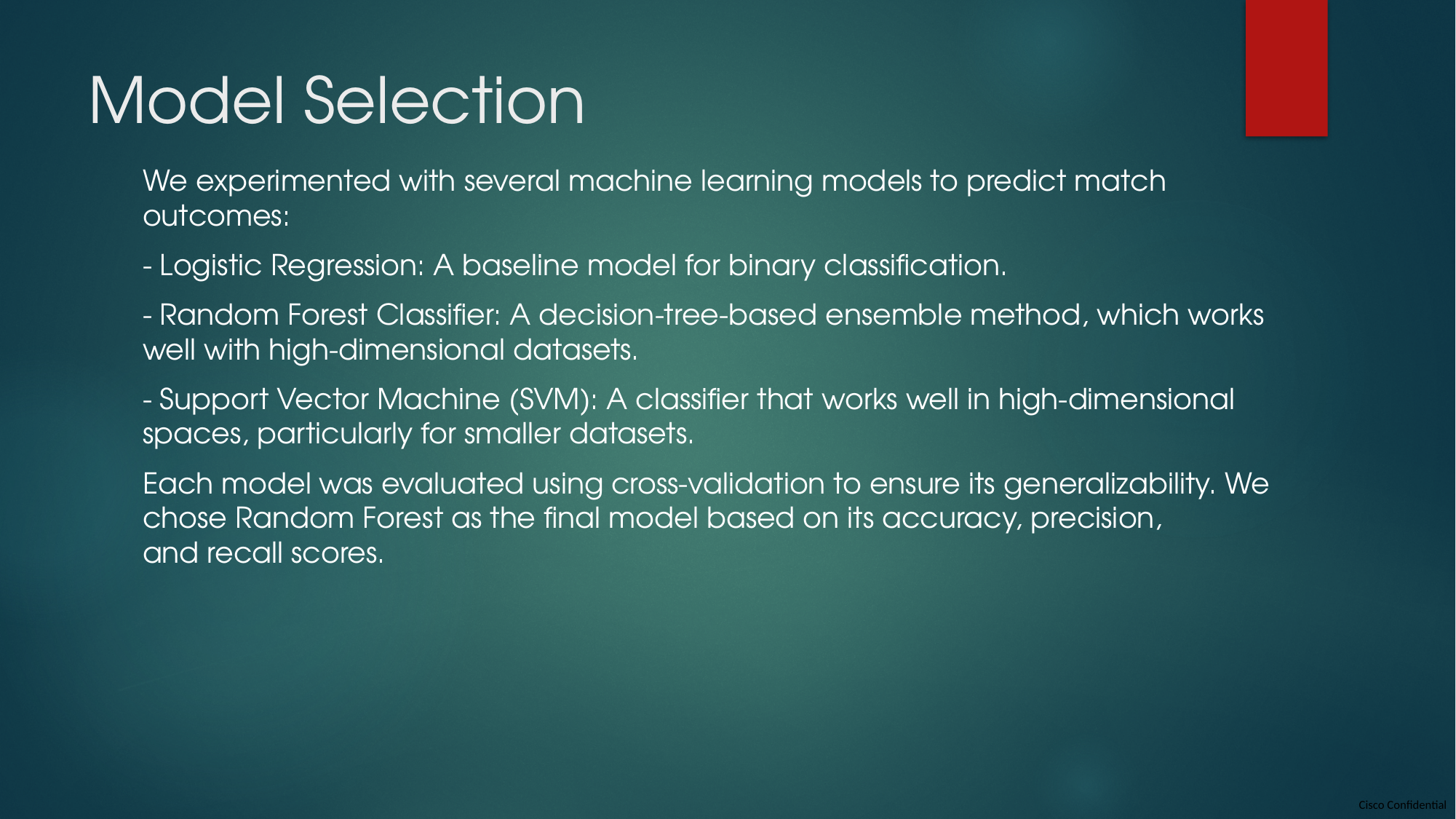

# Model Selection
We experimented with several machine learning models to predict match outcomes:
- Logistic Regression: A baseline model for binary classification.
- Random Forest Classifier: A decision-tree-based ensemble method, which works well with high-dimensional datasets.
- Support Vector Machine (SVM): A classifier that works well in high-dimensional spaces, particularly for smaller datasets.
Each model was evaluated using cross-validation to ensure its generalizability. We chose Random Forest as the final model based on its accuracy, precision, and recall scores.